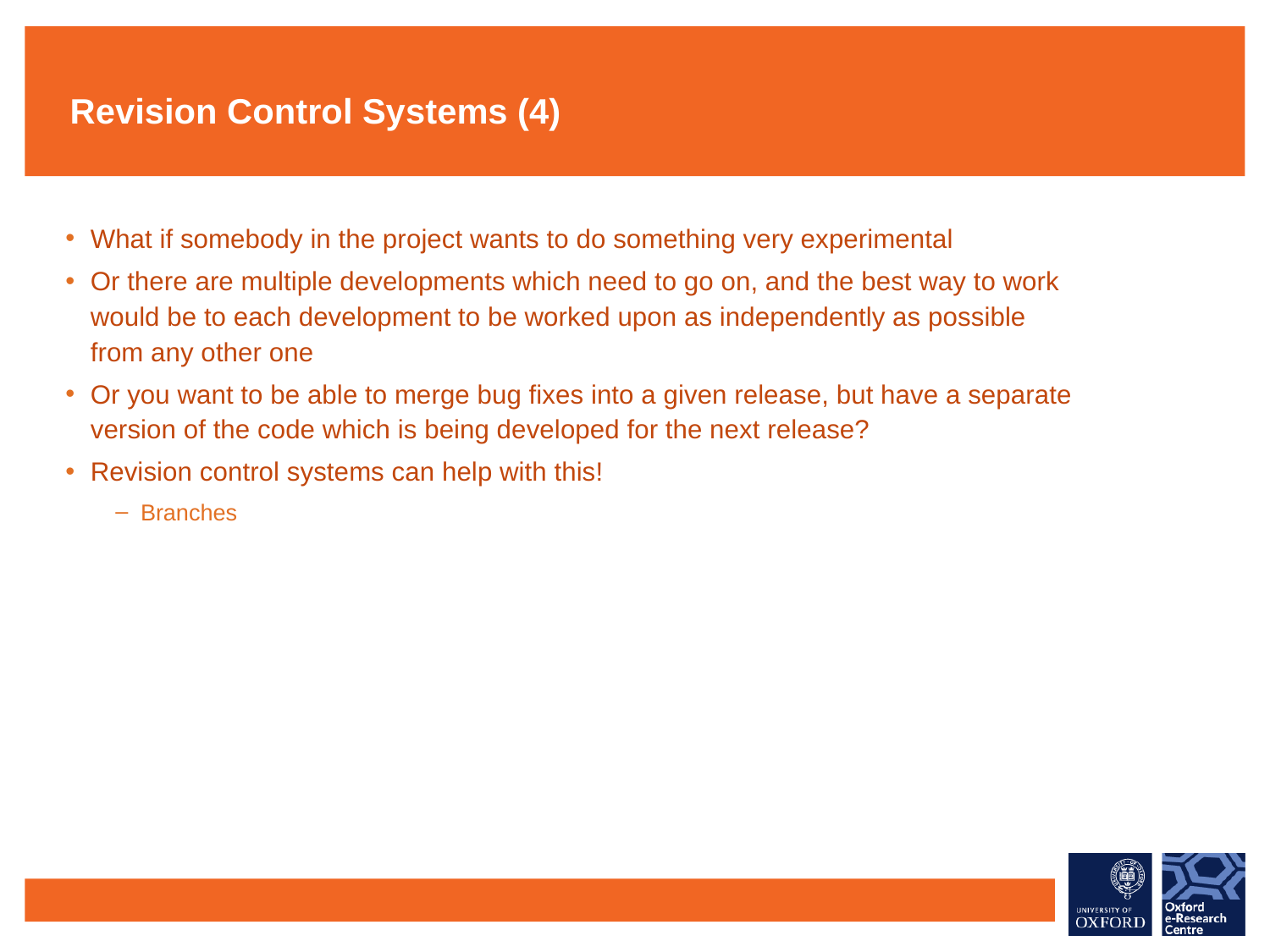

# Revision Control Systems (4)
What if somebody in the project wants to do something very experimental
Or there are multiple developments which need to go on, and the best way to work would be to each development to be worked upon as independently as possible from any other one
Or you want to be able to merge bug fixes into a given release, but have a separate version of the code which is being developed for the next release?
Revision control systems can help with this!
Branches